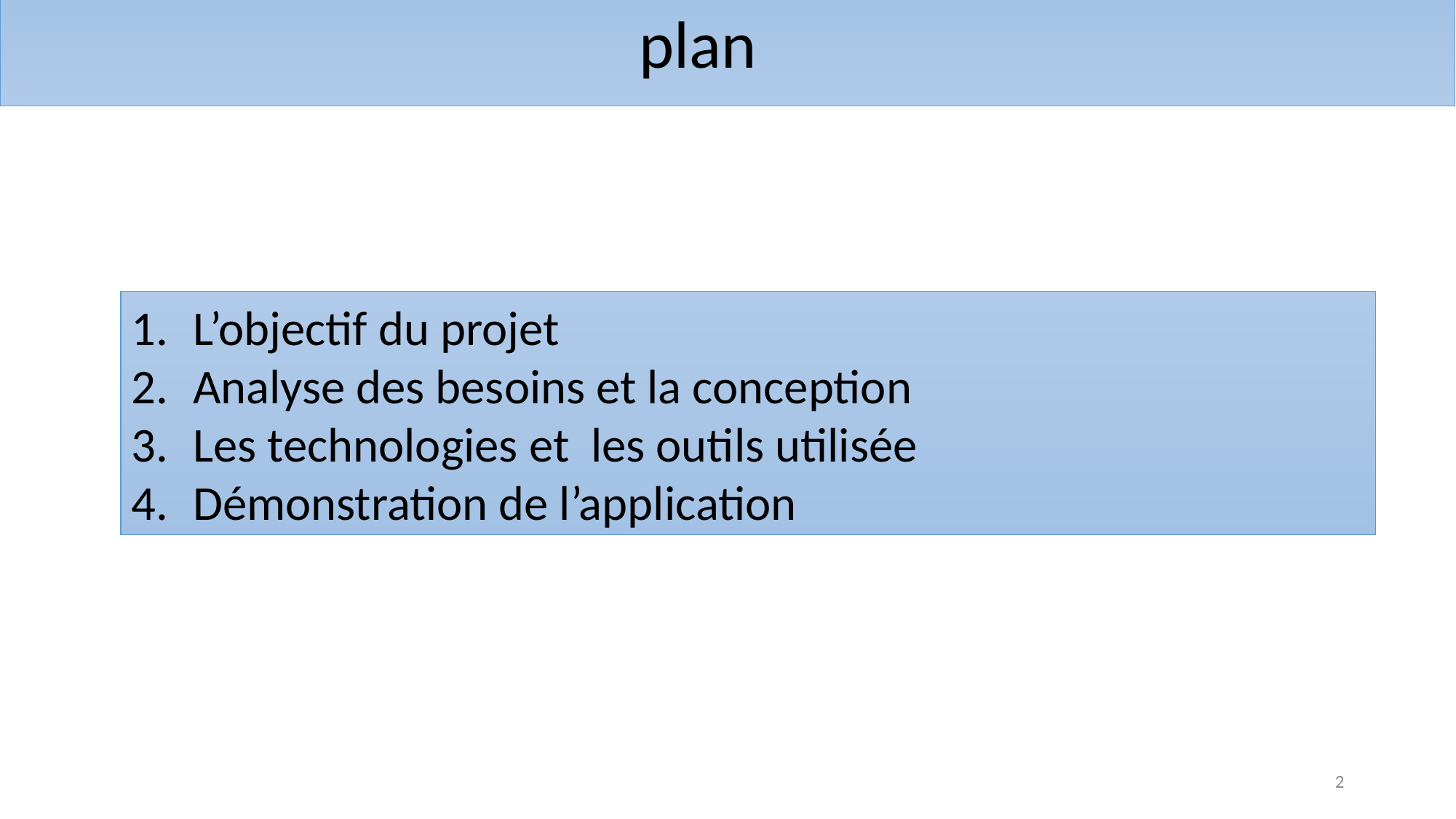

# plan

L’objectif du projet
Analyse des besoins et la conception
Les technologies et  les outils utilisée
Démonstration de l’application
2